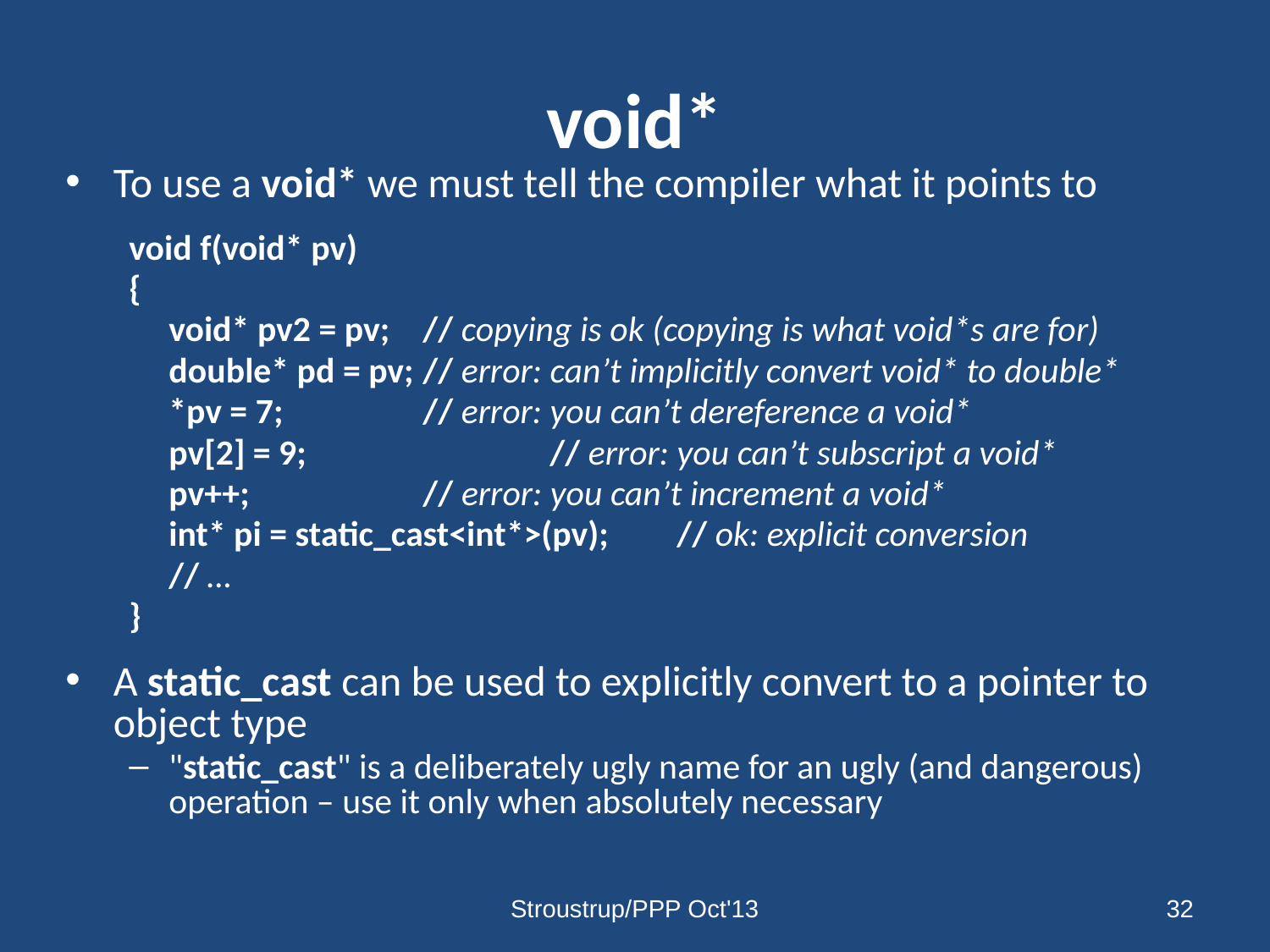

# void*
To use a void* we must tell the compiler what it points to

void f(void* pv)
{
	void* pv2 = pv;	// copying is ok (copying is what void*s are for)
	double* pd = pv;	// error: can’t implicitly convert void* to double*
	*pv = 7;		// error: you can’t dereference a void*
	pv[2] = 9;		// error: you can’t subscript a void*
	pv++;		// error: you can’t increment a void*
	int* pi = static_cast<int*>(pv);	// ok: explicit conversion
	// …
}

A static_cast can be used to explicitly convert to a pointer to object type
"static_cast" is a deliberately ugly name for an ugly (and dangerous) operation – use it only when absolutely necessary
Stroustrup/PPP Oct'13
32